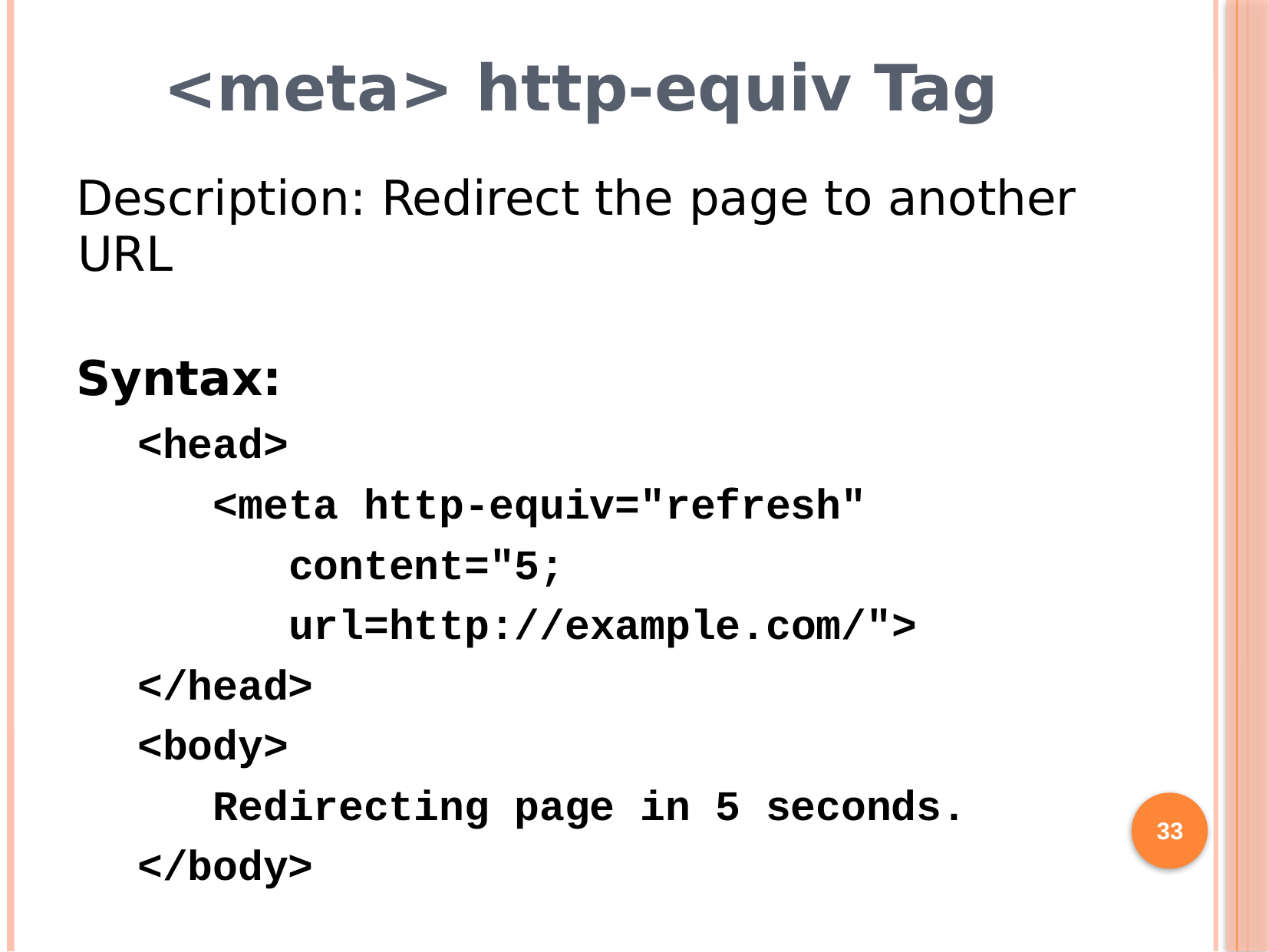

# <meta> http-equiv Tag
Description: Redirect the page to another URL

Syntax:
<head>
   <meta http-equiv="refresh"
      content="5;
      url=http://example.com/">
</head>
<body>
   Redirecting page in 5 seconds.
</body>
33